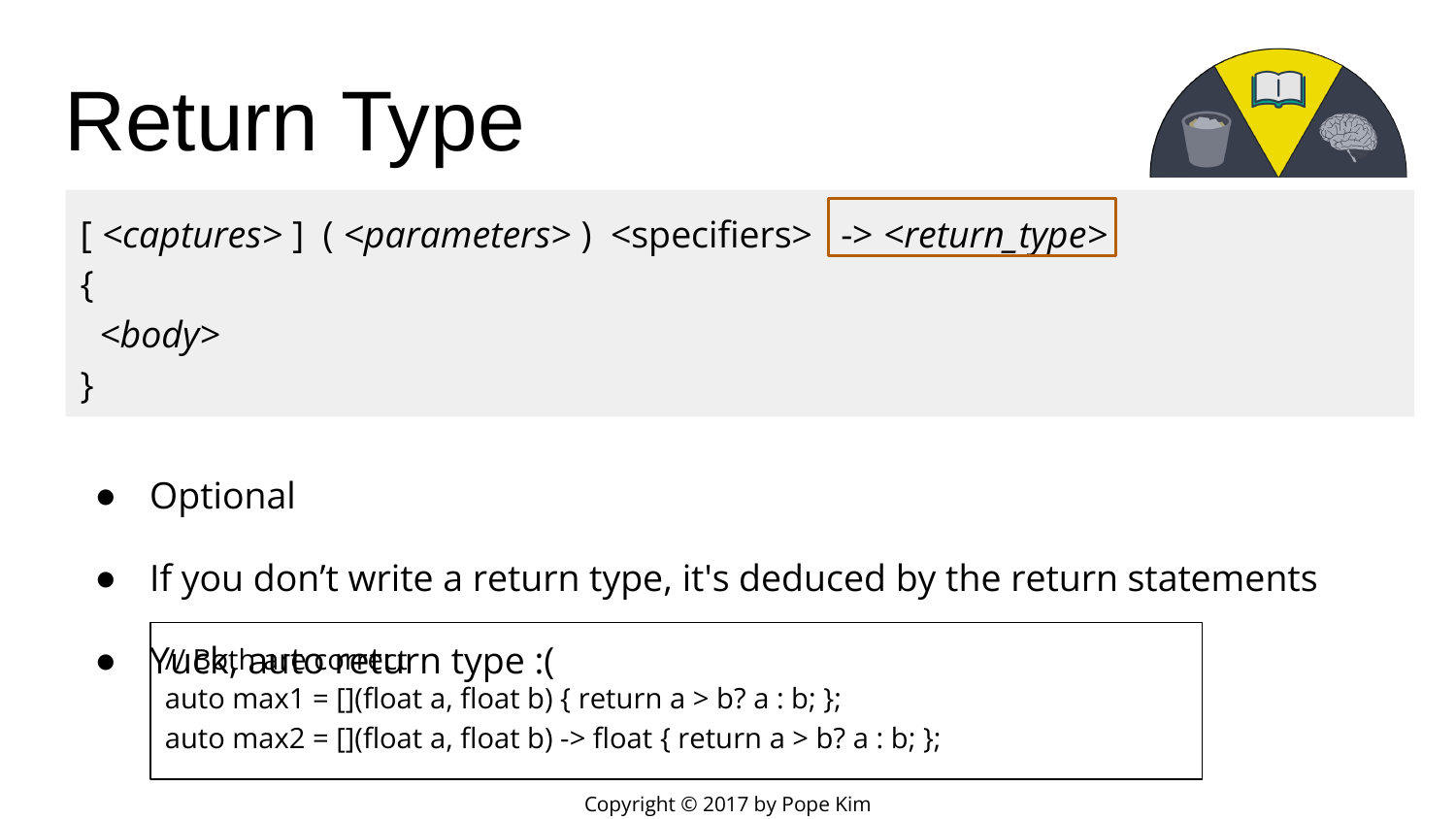

# Return Type
[ <captures> ]  ( <parameters> )  <specifiers>   -> <return_type>
{
  <body>
}

Optional
If you don’t write a return type, it's deduced by the return statements
Yuck, auto return type :(
// Both are correct
auto max1 = [](float a, float b) { return a > b? a : b; };
auto max2 = [](float a, float b) -> float { return a > b? a : b; };